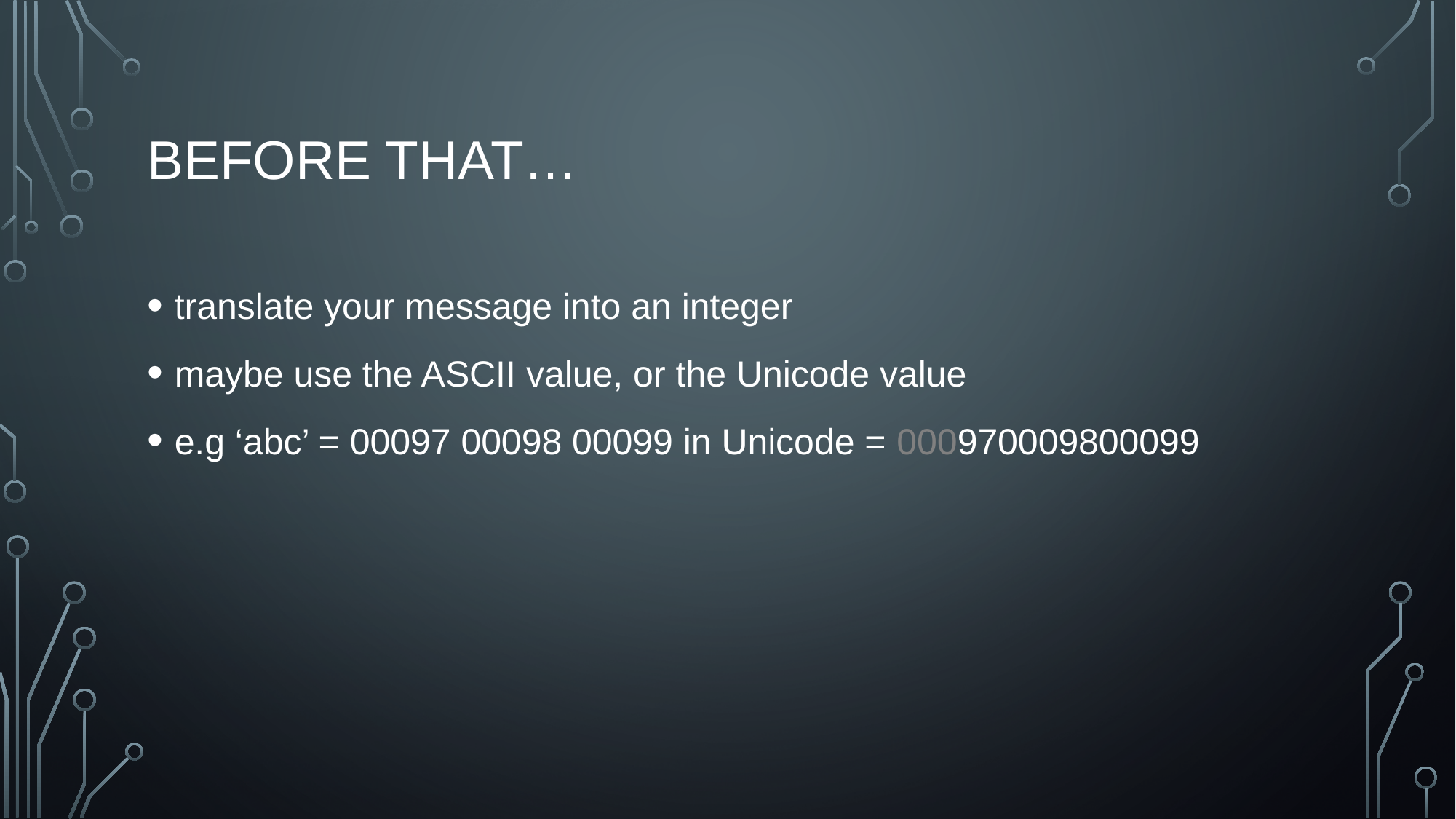

# Before that…
translate your message into an integer
maybe use the ASCII value, or the Unicode value
e.g ‘abc’ = 00097 00098 00099 in Unicode = 000970009800099